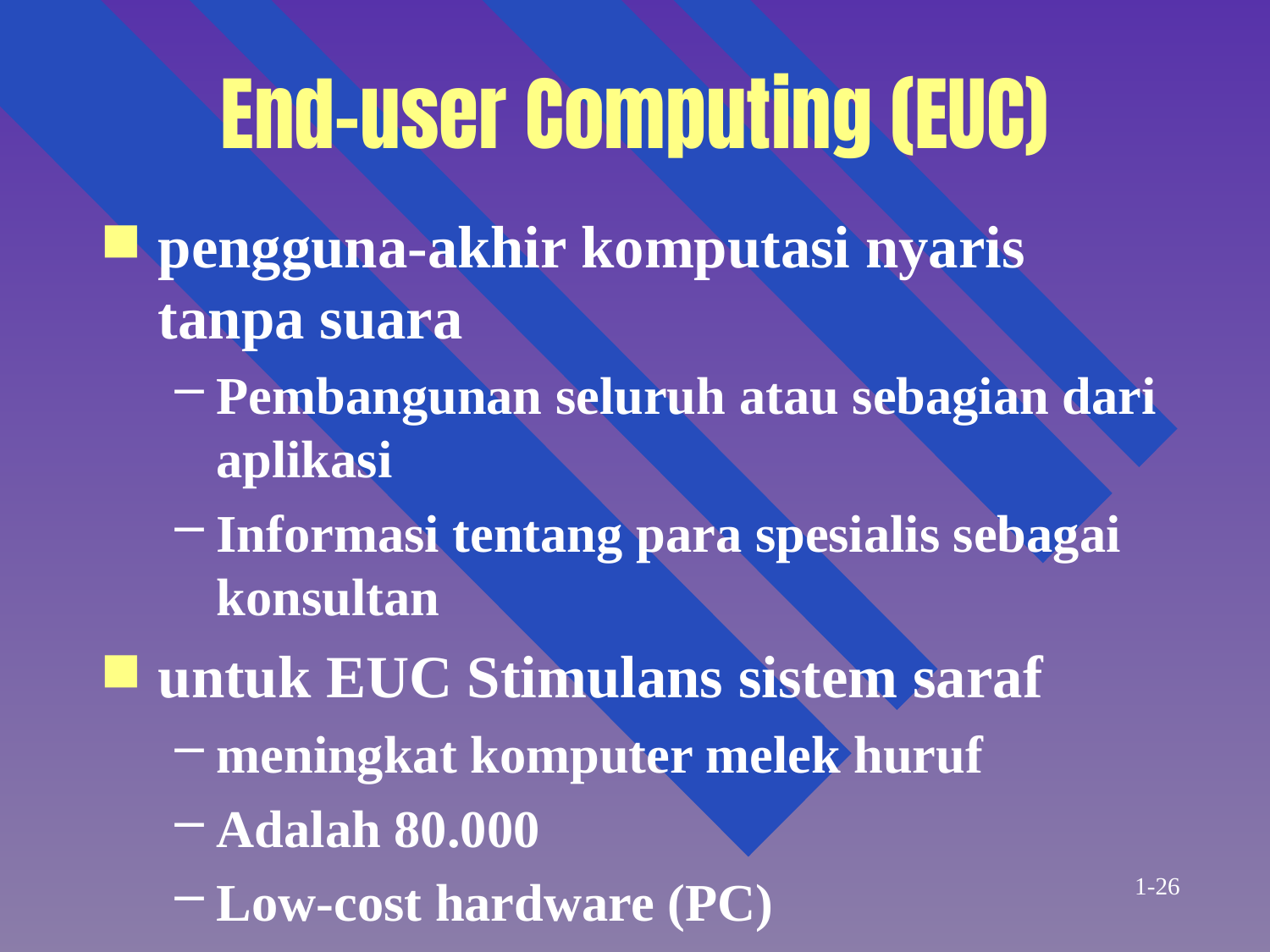

# End-user Computing (EUC)
pengguna-akhir komputasi nyaris tanpa suara
Pembangunan seluruh atau sebagian dari aplikasi
Informasi tentang para spesialis sebagai konsultan
untuk EUC Stimulans sistem saraf
meningkat komputer melek huruf
Adalah 80.000
Low-cost hardware (PC)
Prewritten software (elektronik spreadsheet)
1-26